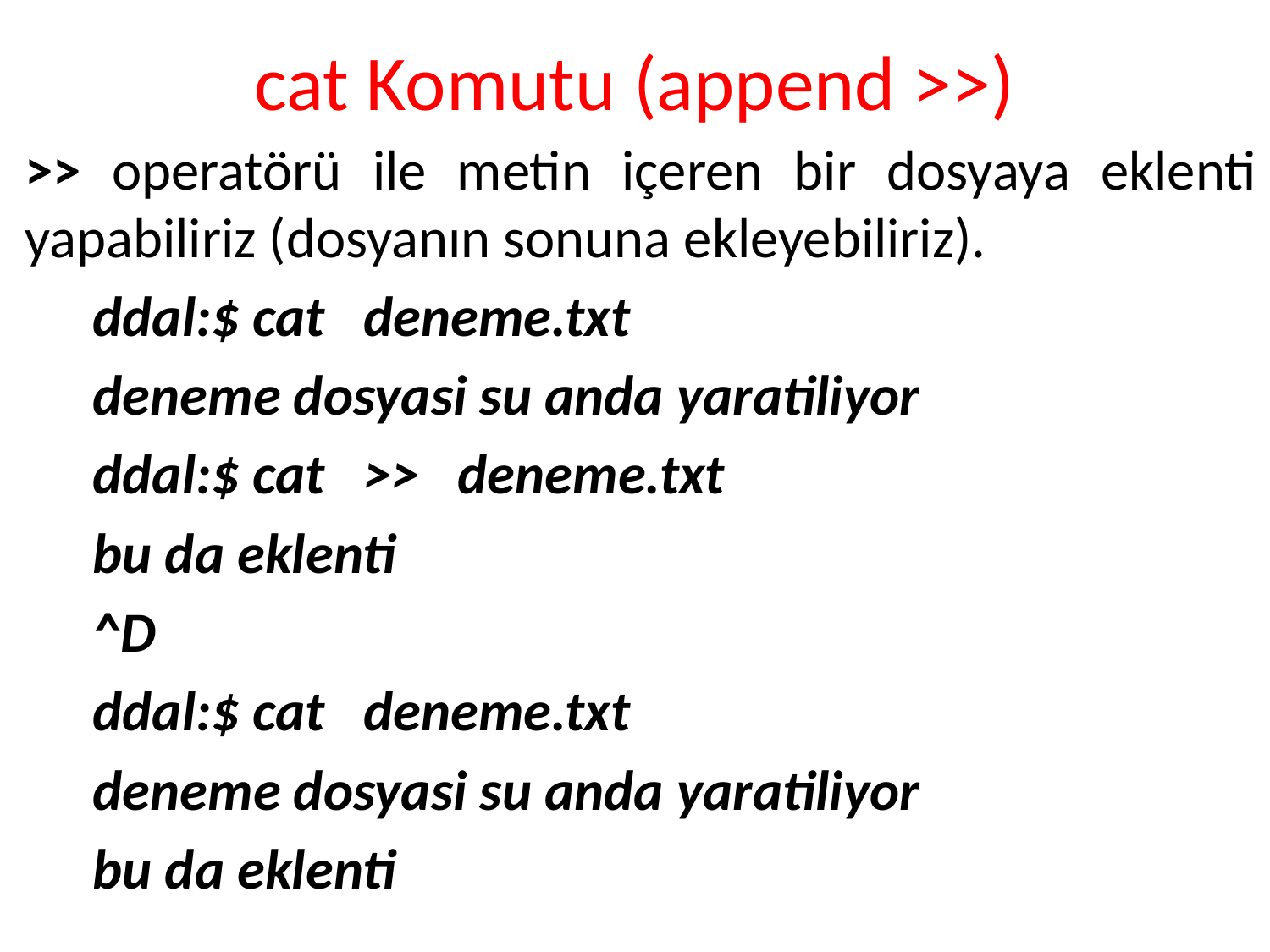

# cat Komutu (append >>)
>> operatörü ile metin içeren bir dosyaya eklenti yapabiliriz (dosyanın sonuna ekleyebiliriz).
ddal:$ cat   deneme.txt
deneme dosyasi su anda yaratiliyor
ddal:$ cat   >>   deneme.txt
bu da eklenti
^D
ddal:$ cat   deneme.txt
deneme dosyasi su anda yaratiliyor
bu da eklenti